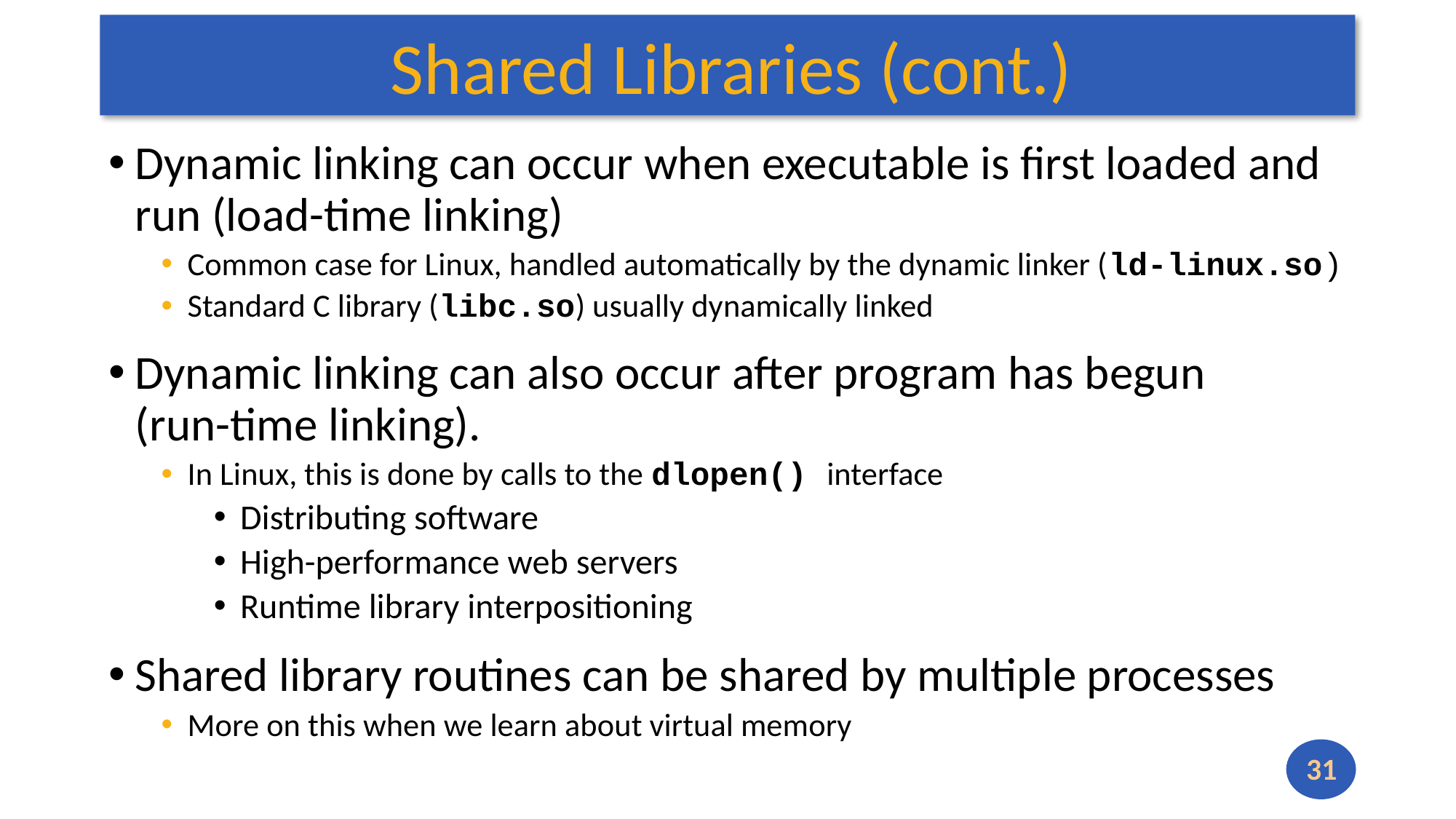

Shared Libraries (cont.)
Dynamic linking can occur when executable is first loaded and run (load-time linking)
Common case for Linux, handled automatically by the dynamic linker (ld-linux.so)
Standard C library (libc.so) usually dynamically linked
Dynamic linking can also occur after program has begun
(run-time linking).
In Linux, this is done by calls to the dlopen() interface
Distributing software
High-performance web servers
Runtime library interpositioning
Shared library routines can be shared by multiple processes
More on this when we learn about virtual memory
31